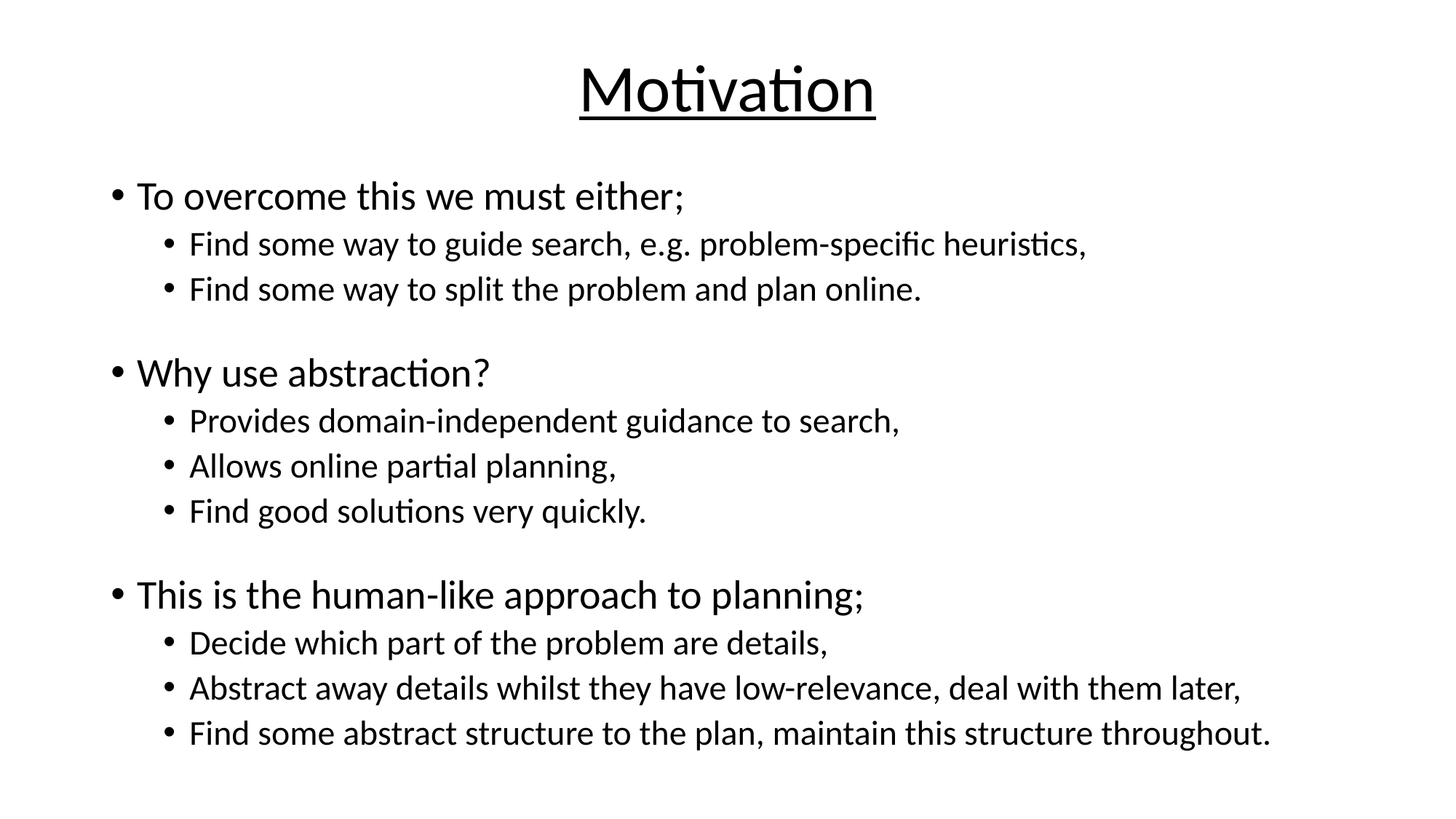

# Motivation
To overcome this we must either;
Find some way to guide search, e.g. problem-specific heuristics,
Find some way to split the problem and plan online.

Why use abstraction?
Provides domain-independent guidance to search,
Allows online partial planning,
Find good solutions very quickly.

This is the human-like approach to planning;
Decide which part of the problem are details,
Abstract away details whilst they have low-relevance, deal with them later,
Find some abstract structure to the plan, maintain this structure throughout.